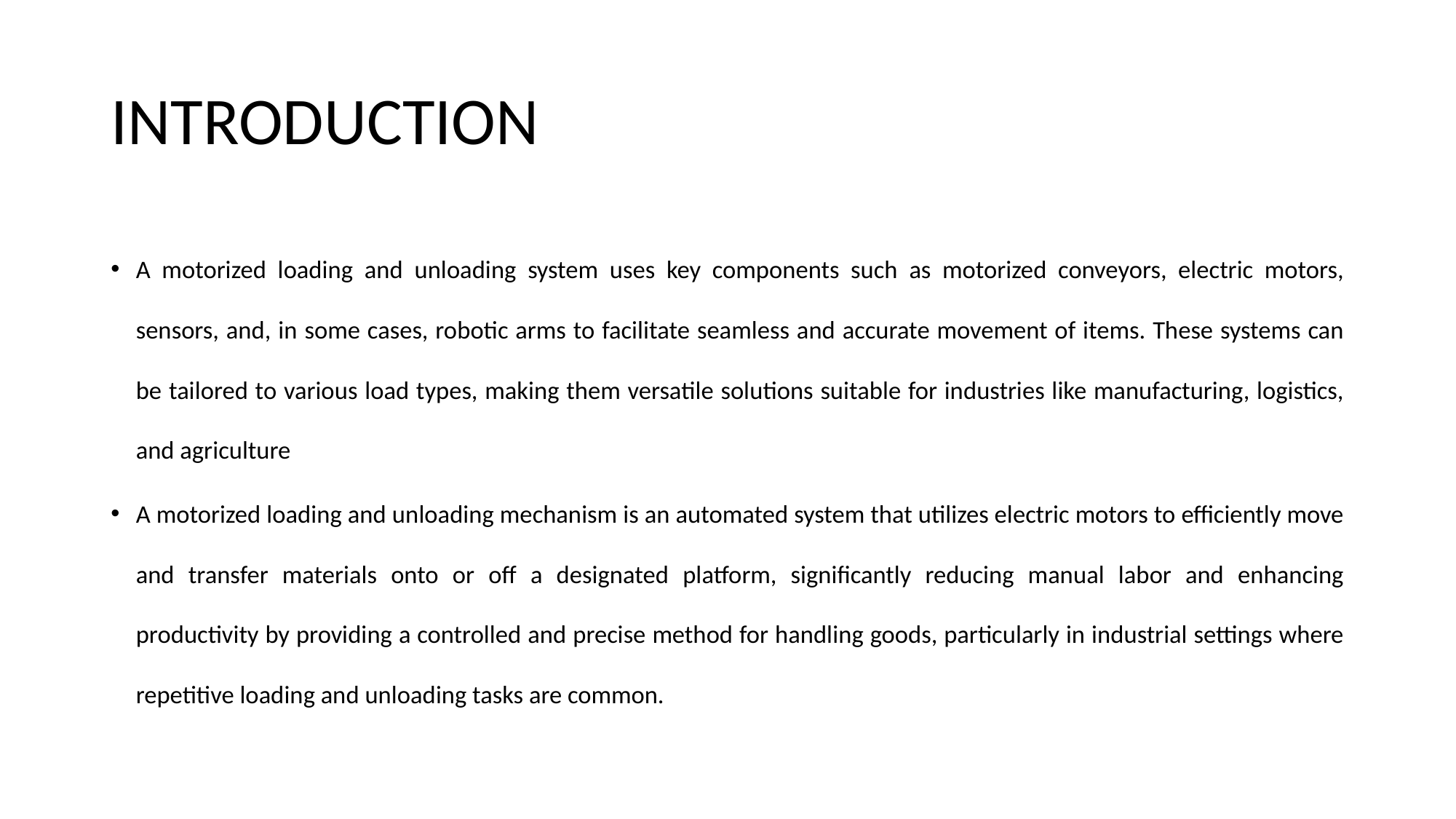

# INTRODUCTION
A motorized loading and unloading system uses key components such as motorized conveyors, electric motors, sensors, and, in some cases, robotic arms to facilitate seamless and accurate movement of items. These systems can be tailored to various load types, making them versatile solutions suitable for industries like manufacturing, logistics, and agriculture
A motorized loading and unloading mechanism is an automated system that utilizes electric motors to efficiently move and transfer materials onto or off a designated platform, significantly reducing manual labor and enhancing productivity by providing a controlled and precise method for handling goods, particularly in industrial settings where repetitive loading and unloading tasks are common.